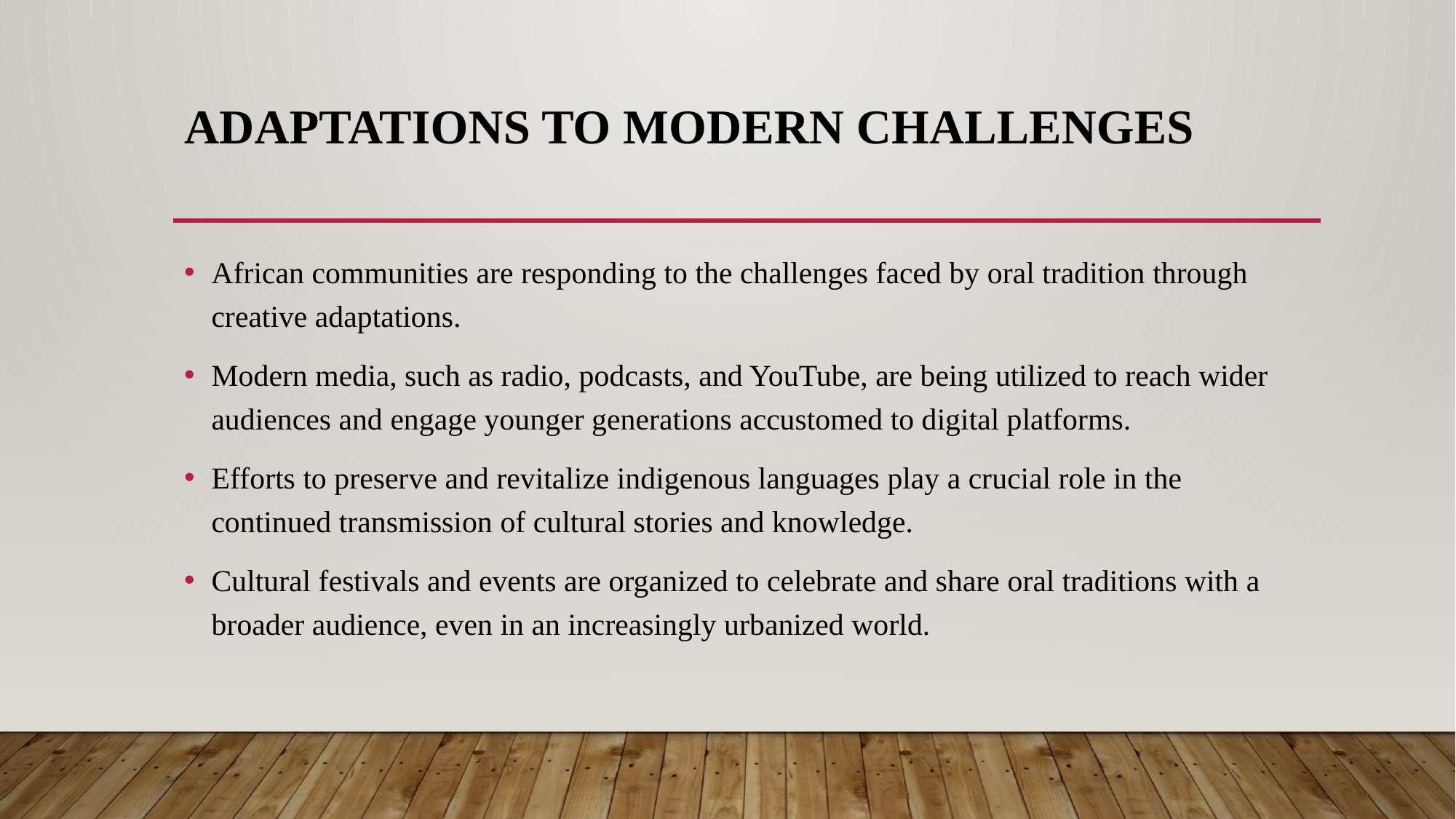

# Adaptations to Modern Challenges
African communities are responding to the challenges faced by oral tradition through creative adaptations.
Modern media, such as radio, podcasts, and YouTube, are being utilized to reach wider audiences and engage younger generations accustomed to digital platforms.
Efforts to preserve and revitalize indigenous languages play a crucial role in the continued transmission of cultural stories and knowledge.
Cultural festivals and events are organized to celebrate and share oral traditions with a broader audience, even in an increasingly urbanized world.